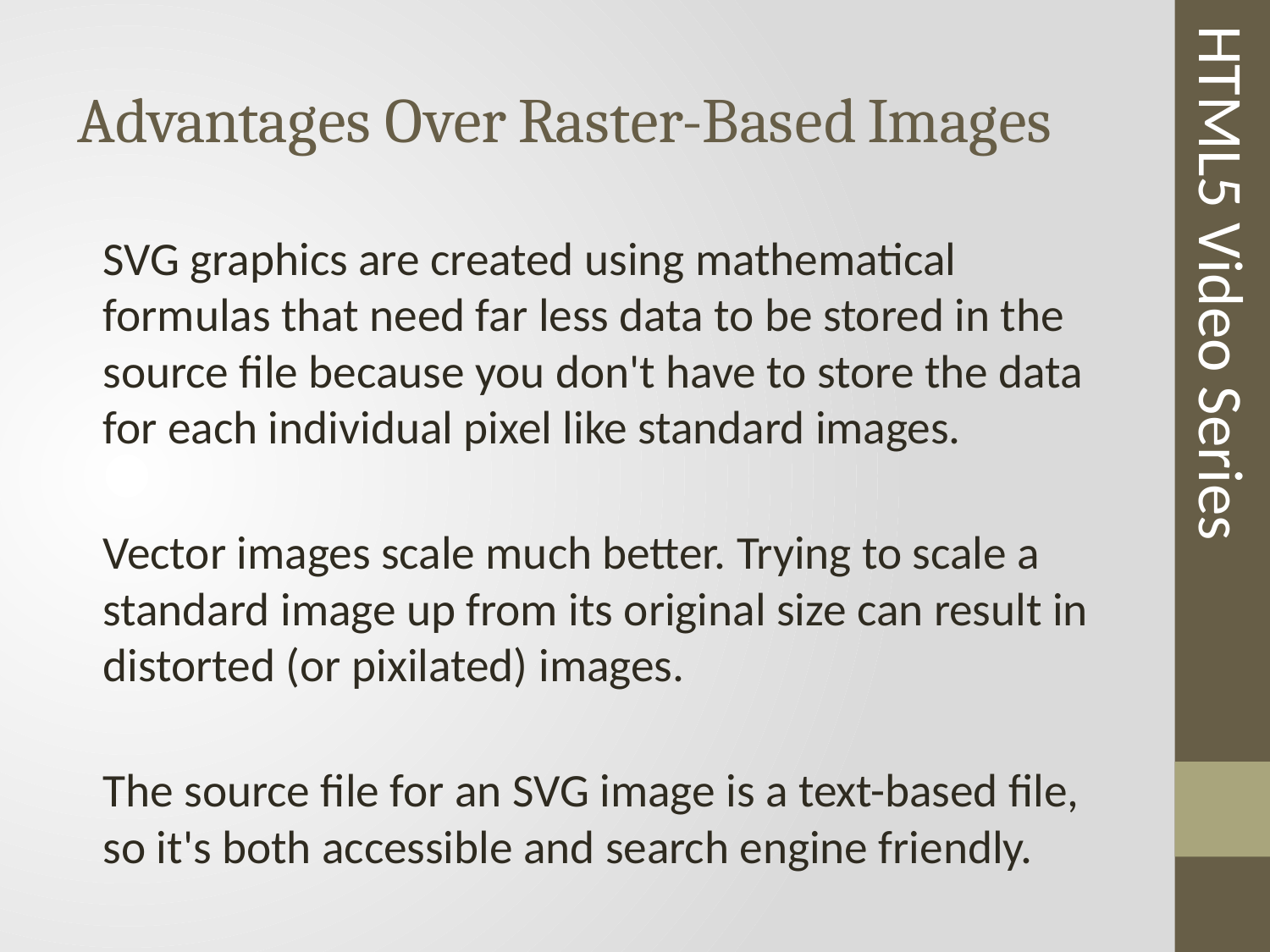

# Advantages Over Raster-Based Images
SVG graphics are created using mathematical formulas that need far less data to be stored in the source file because you don't have to store the data for each individual pixel like standard images.

Vector images scale much better. Trying to scale a standard image up from its original size can result in distorted (or pixilated) images.

The source file for an SVG image is a text-based file, so it's both accessible and search engine friendly.
HTML5 Video Series